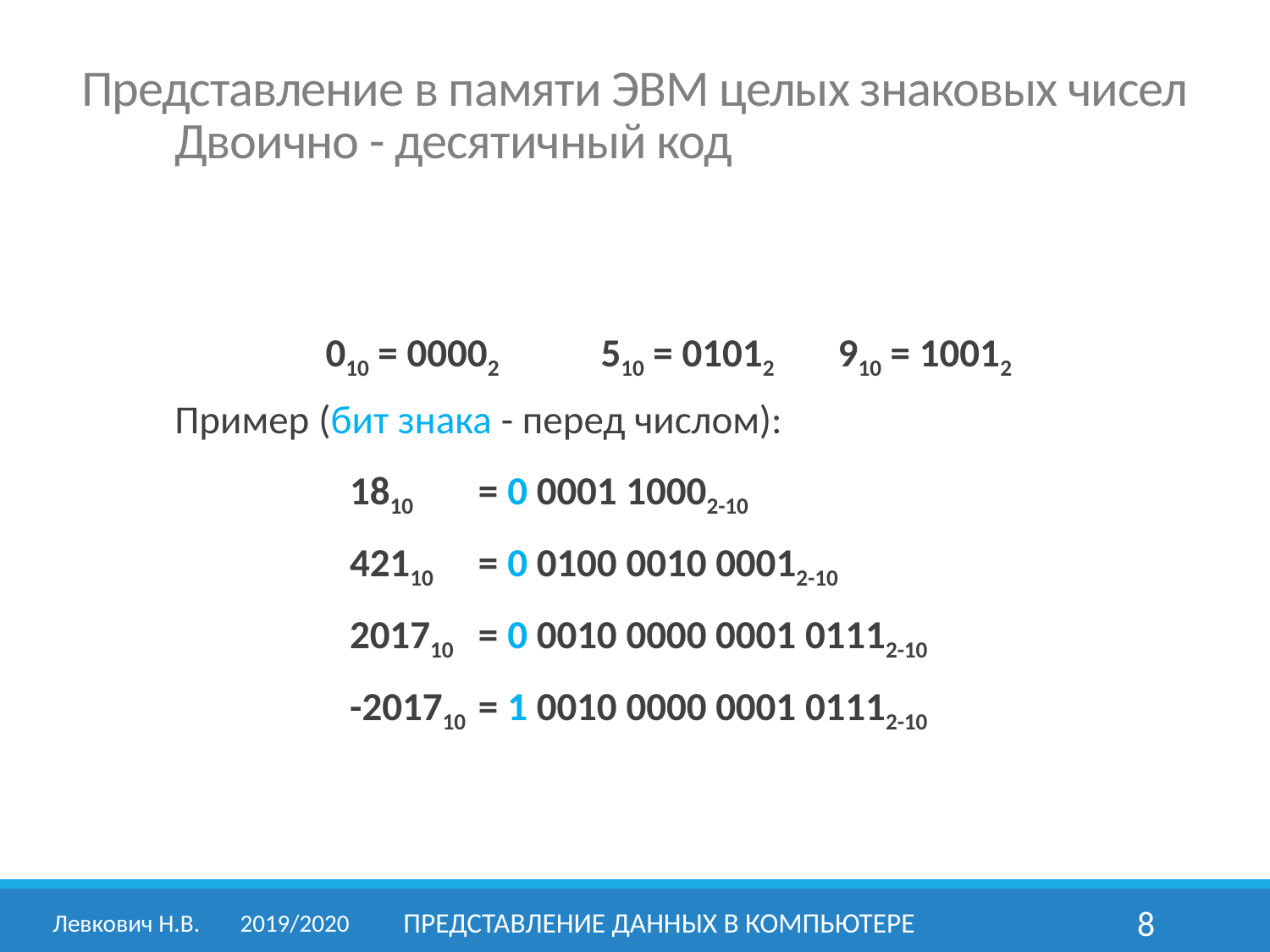

Представление в памяти ЭВМ целых знаковых чисел
	Двоично - десятичный код
010 = 00002	    510 = 01012       910 = 10012
Пример (бит знака - перед числом):
	1810 	= 0 0001 10002-10
	42110	= 0 0100 0010 00012-10
	201710	= 0 0010 0000 0001 01112-10
	-201710	= 1 0010 0000 0001 01112-10

Левкович Н.В.	2019/2020
Представление данных в компьютере
8